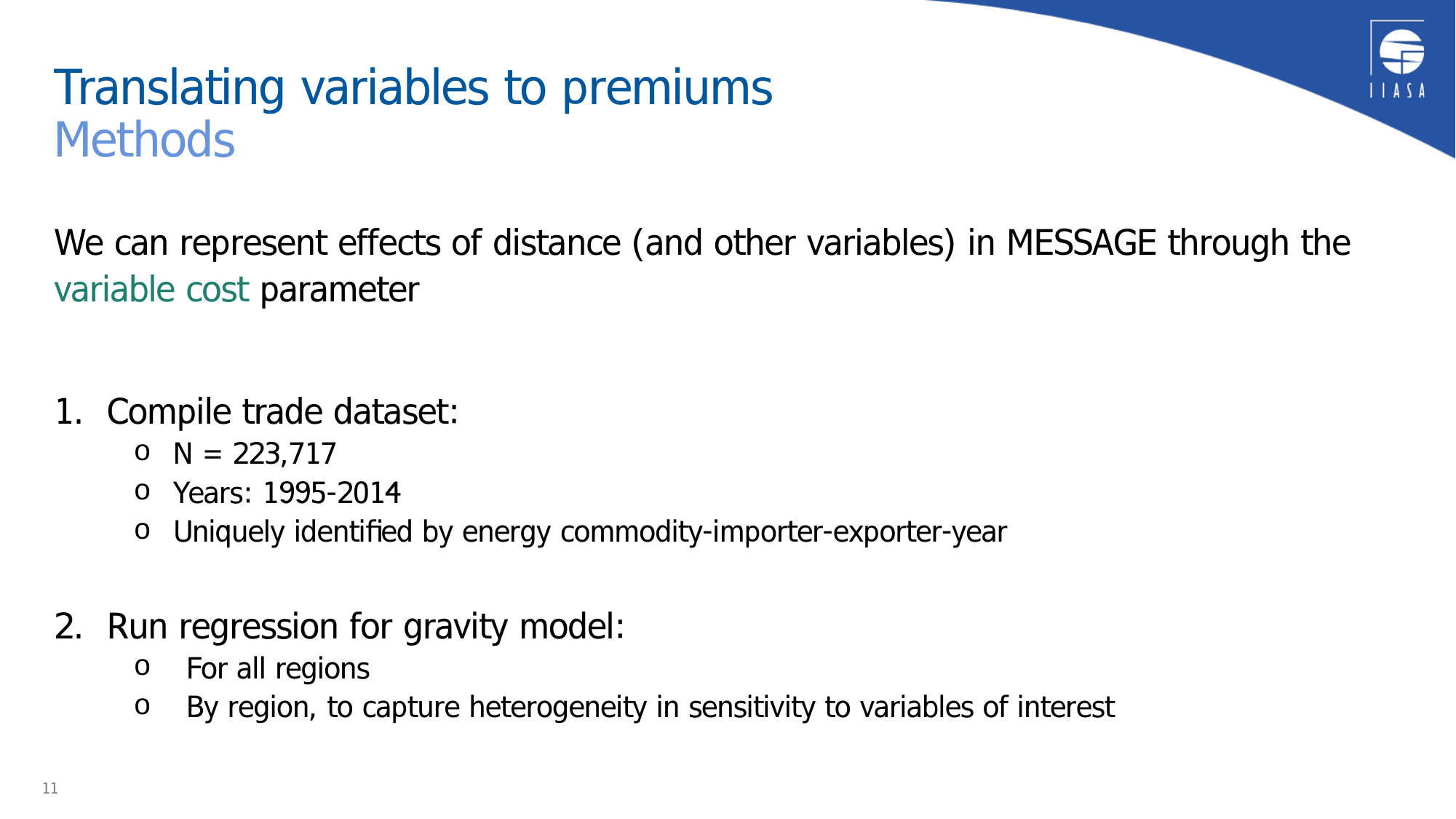

# Translating variables to premiums Methods
We can represent effects of distance (and other variables) in MESSAGE through the variable cost parameter

Compile trade dataset:
N = 223,717
Years: 1995-2014
Uniquely identified by energy commodity-importer-exporter-year

Run regression for gravity model:
For all regions
By region, to capture heterogeneity in sensitivity to variables of interest

11